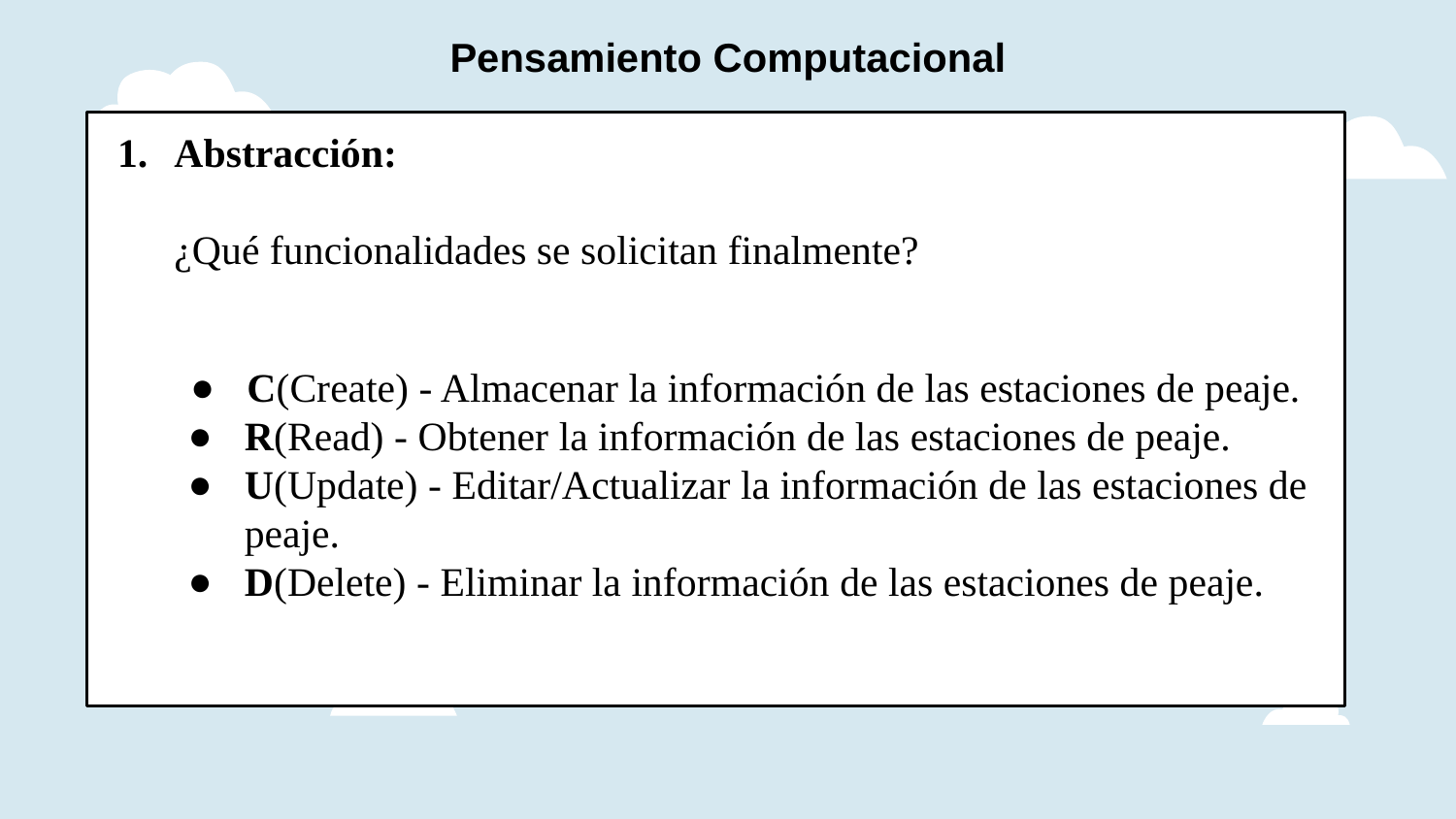

# Pensamiento Computacional

Abstracción:

¿Qué funcionalidades se solicitan finalmente?

C(Create) - Almacenar la información de las estaciones de peaje.
R(Read) - Obtener la información de las estaciones de peaje.
U(Update) - Editar/Actualizar la información de las estaciones de peaje.
D(Delete) - Eliminar la información de las estaciones de peaje.